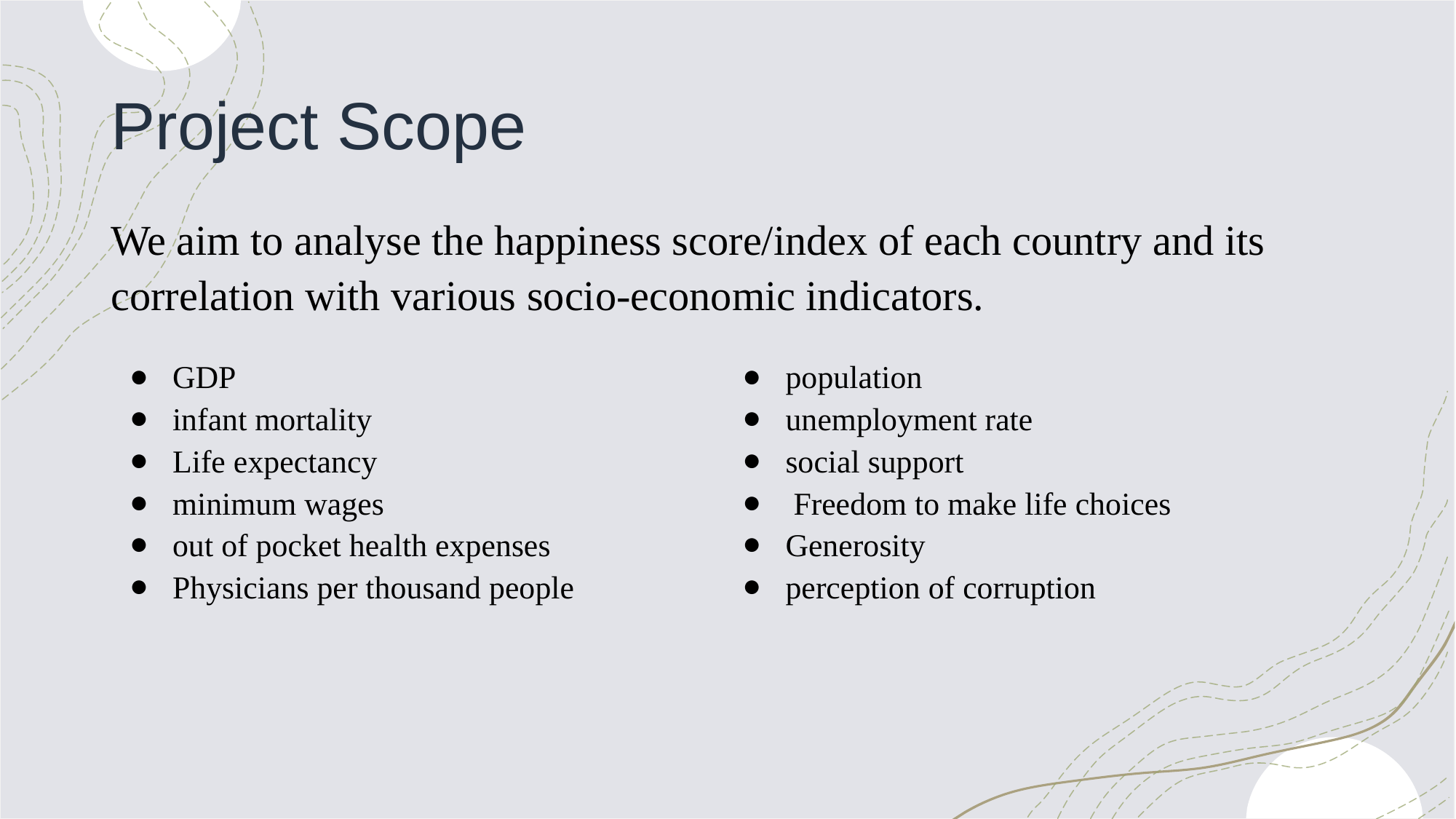

# Project Scope
We aim to analyse the happiness score/index of each country and its correlation with various socio-economic indicators.
GDP
infant mortality
Life expectancy
minimum wages
out of pocket health expenses
Physicians per thousand people

population
unemployment rate
social support
 Freedom to make life choices
Generosity
perception of corruption